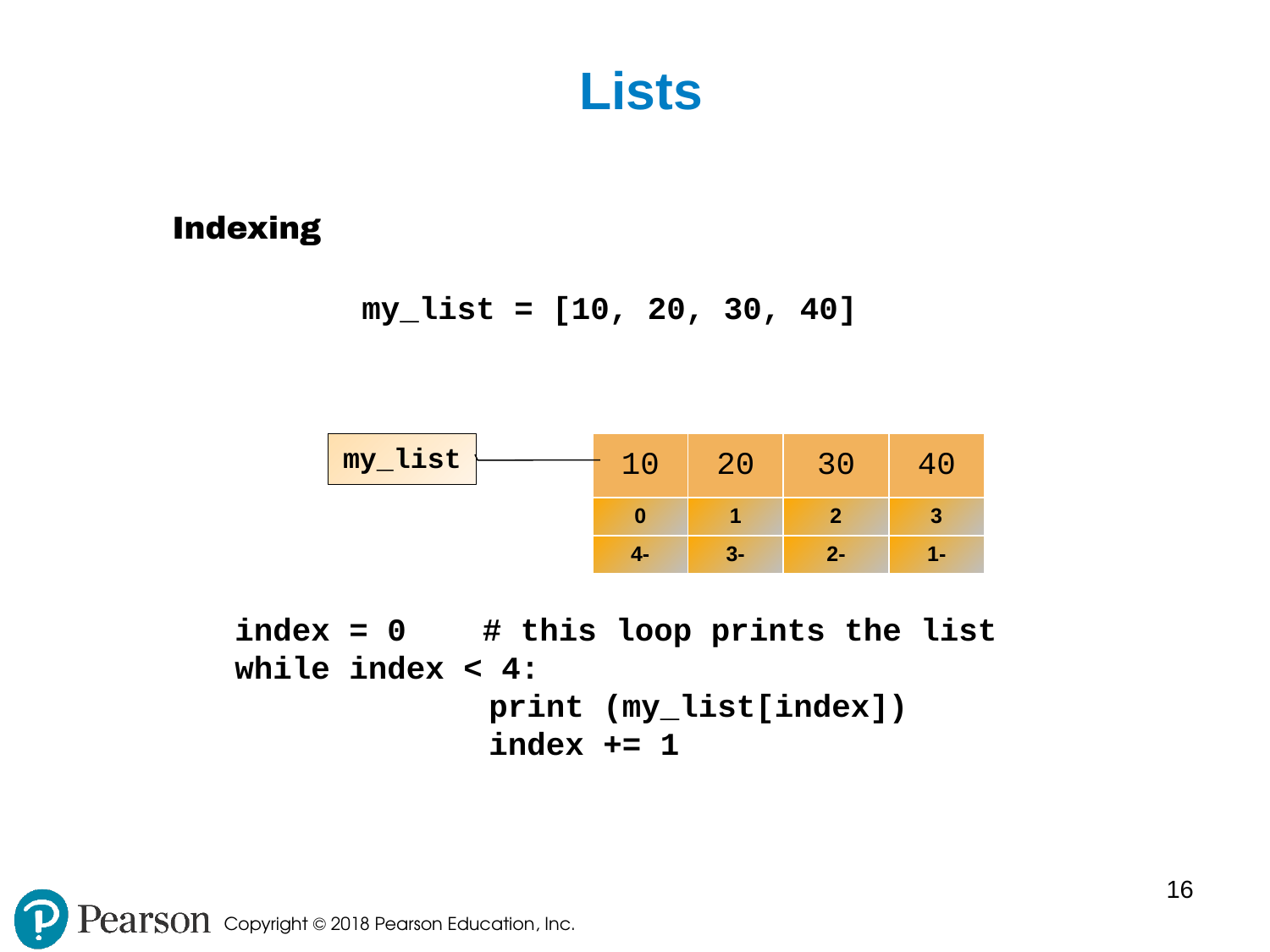

# Lists
Indexing
	my_list = [10, 20, 30, 40]

index = 0    # this loop prints the list
while index < 4:
		print (my_list[index])
		index += 1

my_list
| 10 | 20 | 30 | 40 |
| --- | --- | --- | --- |
| 0 | 1 | 2 | 3 |
| -4 | -3 | -2 | -1 |
16